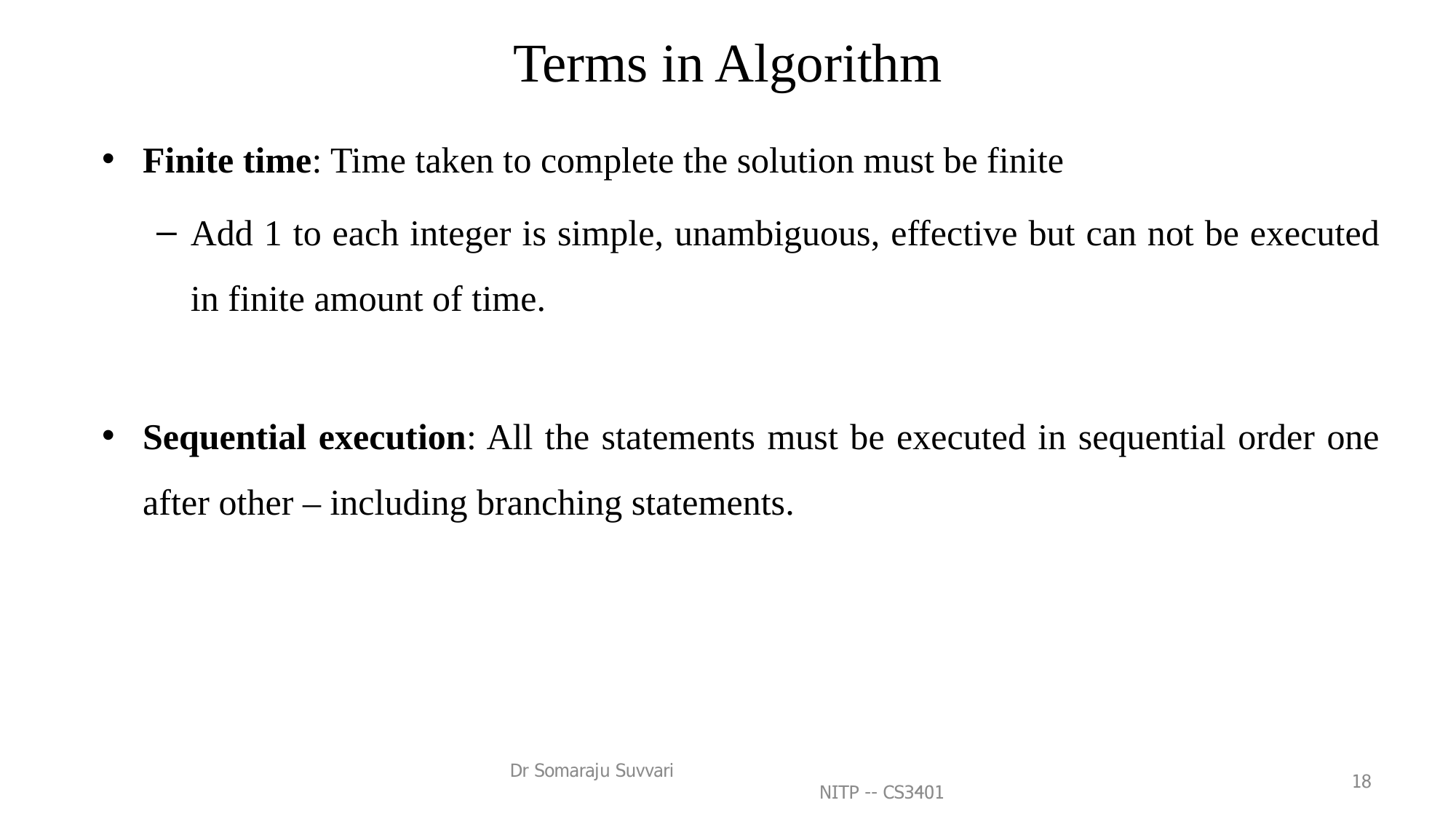

# Terms in Algorithm
Finite time: Time taken to complete the solution must be finite
Add 1 to each integer is simple, unambiguous, effective but can not be executed in finite amount of time.

Sequential execution: All the statements must be executed in sequential order one after other – including branching statements.

Dr Somaraju Suvvari                                                                                                        NITP -- CS3401
18